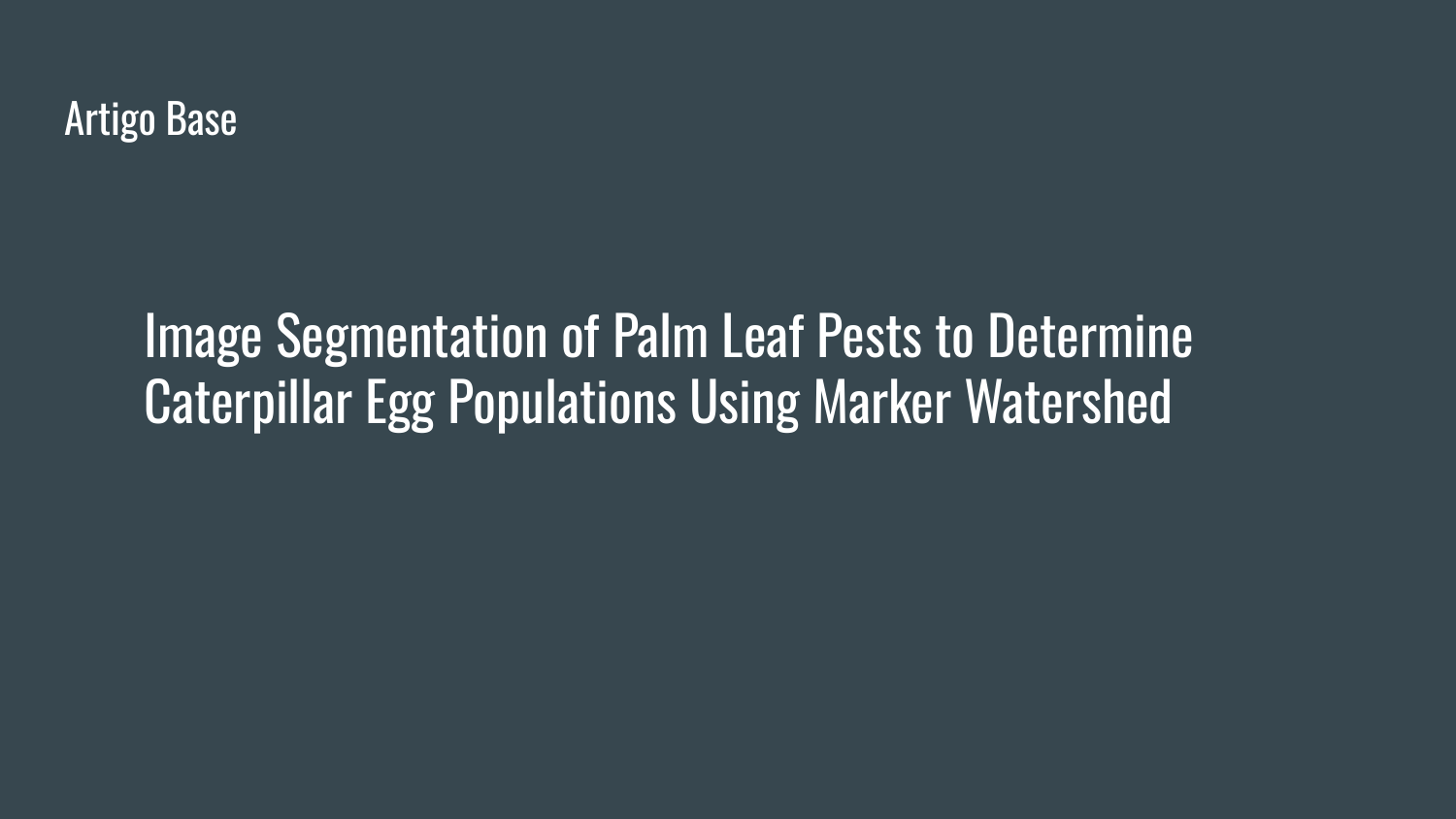

# Artigo Base
Image Segmentation of Palm Leaf Pests to Determine Caterpillar Egg Populations Using Marker Watershed